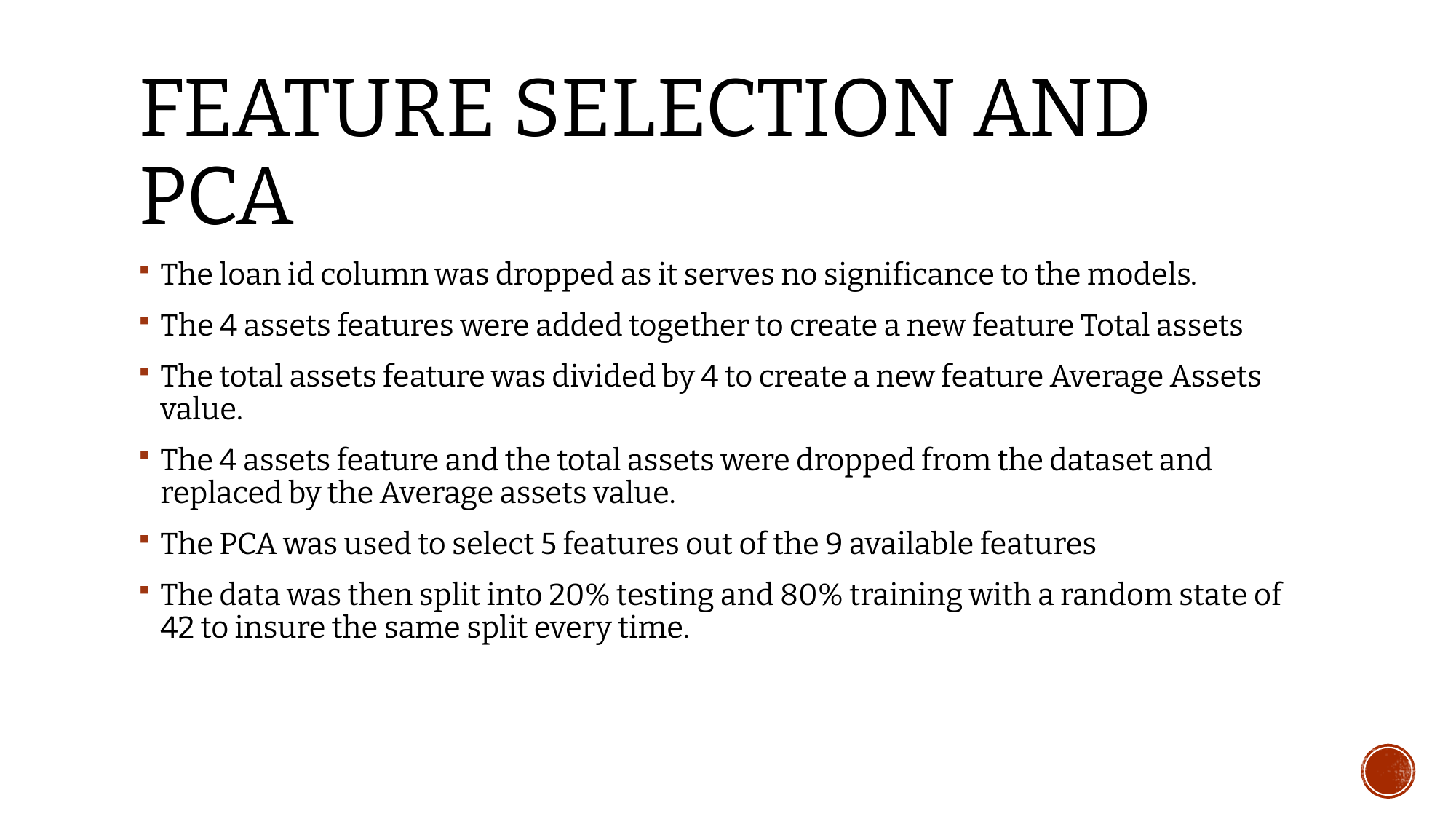

# Feature selection and pca
The loan id column was dropped as it serves no significance to the models.
The 4 assets features were added together to create a new feature Total assets
The total assets feature was divided by 4 to create a new feature Average Assets value.
The 4 assets feature and the total assets were dropped from the dataset and replaced by the Average assets value.
The PCA was used to select 5 features out of the 9 available features
The data was then split into 20% testing and 80% training with a random state of 42 to insure the same split every time.